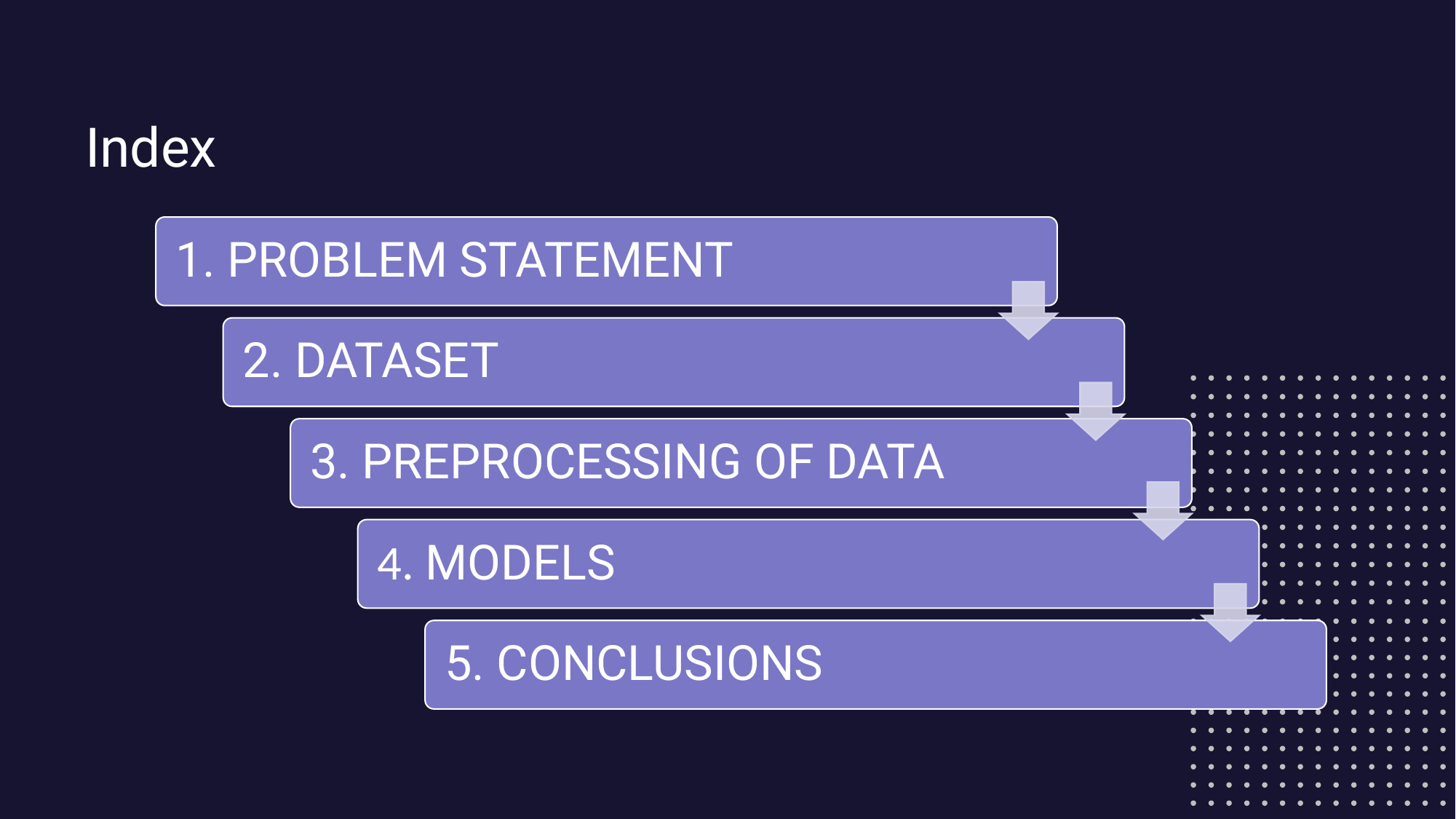

# Index
1. PROBLEM STATEMENT
2. DATASET
3. PREPROCESSING OF DATA
4. MODELS
5. CONCLUSIONS